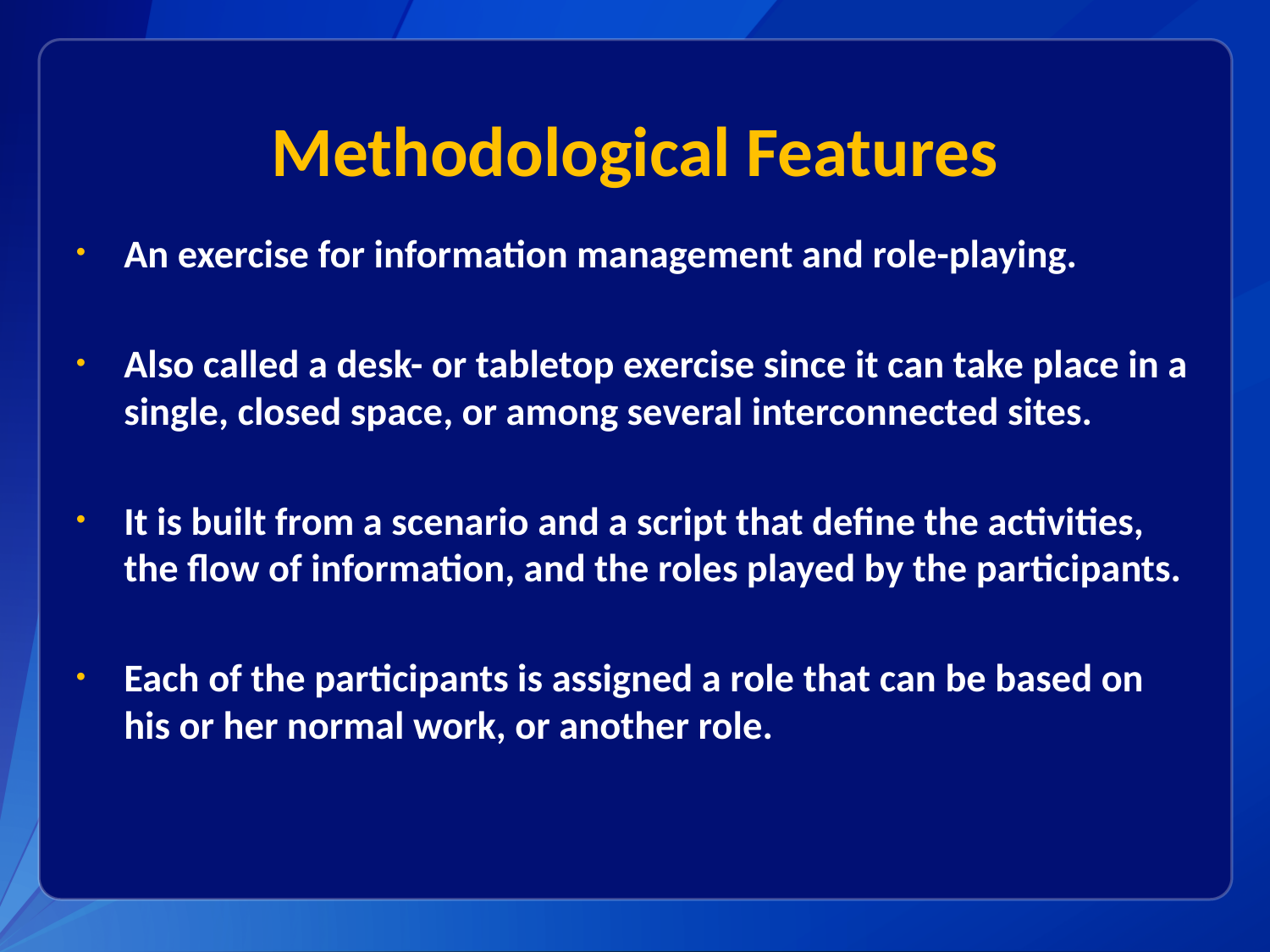

# Methodological Features
An exercise for information management and role-playing.

Also called a desk- or tabletop exercise since it can take place in a single, closed space, or among several interconnected sites.

It is built from a scenario and a script that define the activities, the flow of information, and the roles played by the participants.

Each of the participants is assigned a role that can be based on his or her normal work, or another role.